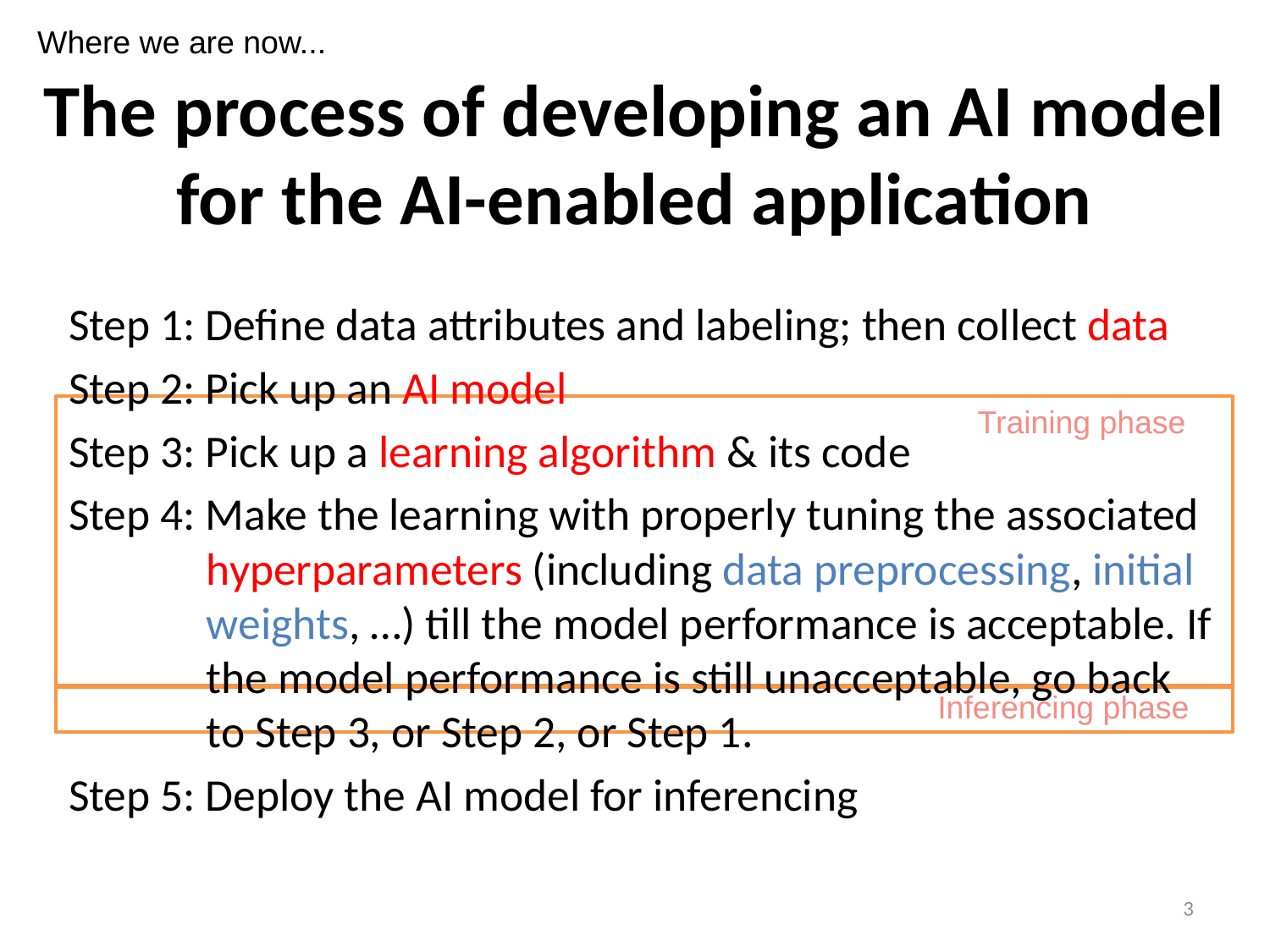

Where we are now...
# The process of developing an AI model for the AI-enabled application
Step 1: Define data attributes and labeling; then collect data
Step 2: Pick up an AI model
Step 3: Pick up a learning algorithm & its code
Step 4: Make the learning with properly tuning the associated hyperparameters (including data preprocessing, initial weights, …) till the model performance is acceptable. If the model performance is still unacceptable, go back to Step 3, or Step 2, or Step 1.
Step 5: Deploy the AI model for inferencing

Training phase
Inferencing phase

3